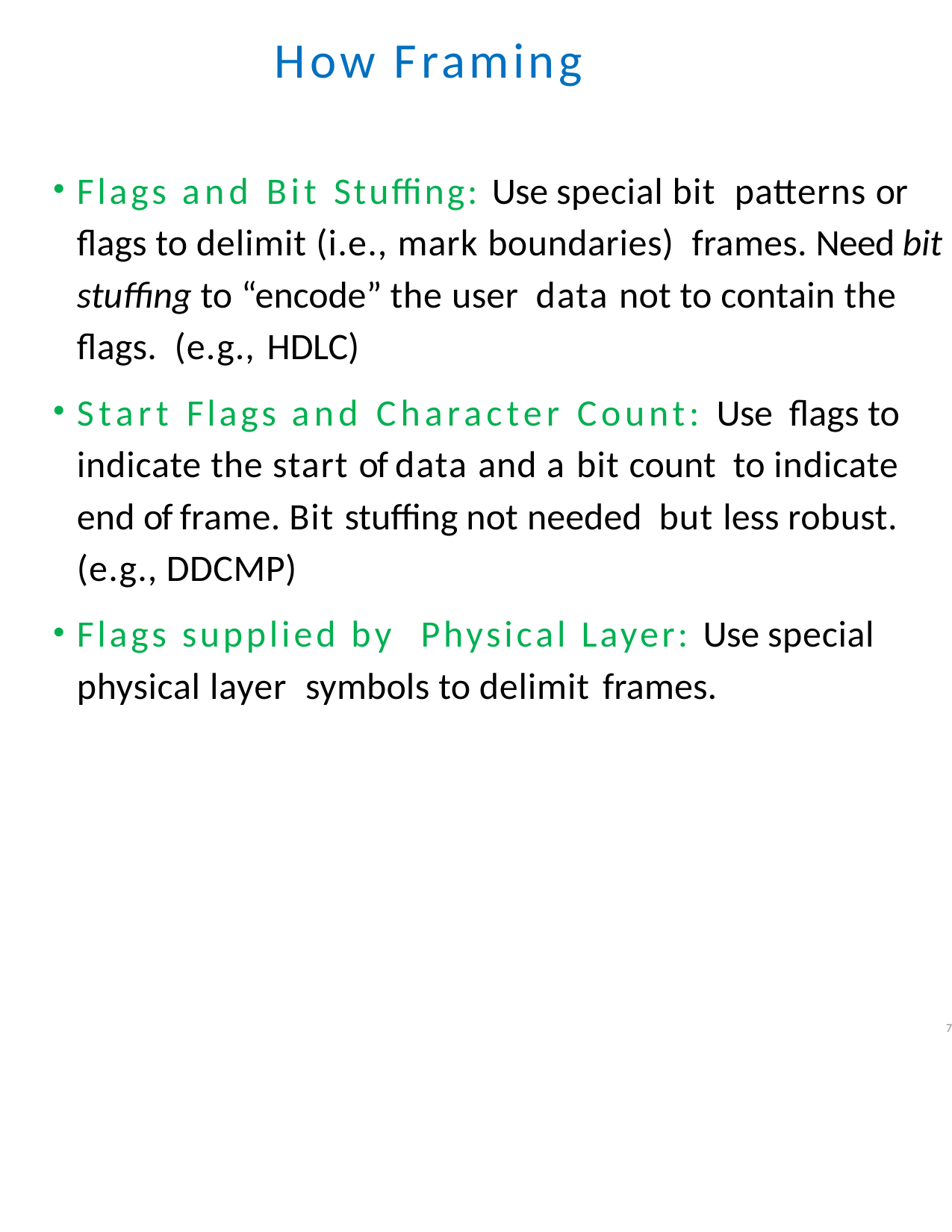

How Framing

Flags and Bit Stuffing: Use special bit  patterns or flags to delimit (i.e., mark boundaries)  frames. Need bit stuffing to “encode” the user  data not to contain the flags.  (e.g., HDLC)
Start Flags and Character Count: Use  flags to indicate the start of data and a bit count  to indicate end of frame. Bit stuffing not needed  but less robust.  (e.g., DDCMP)
Flags supplied by  Physical Layer: Use special physical layer  symbols to delimit frames.
7